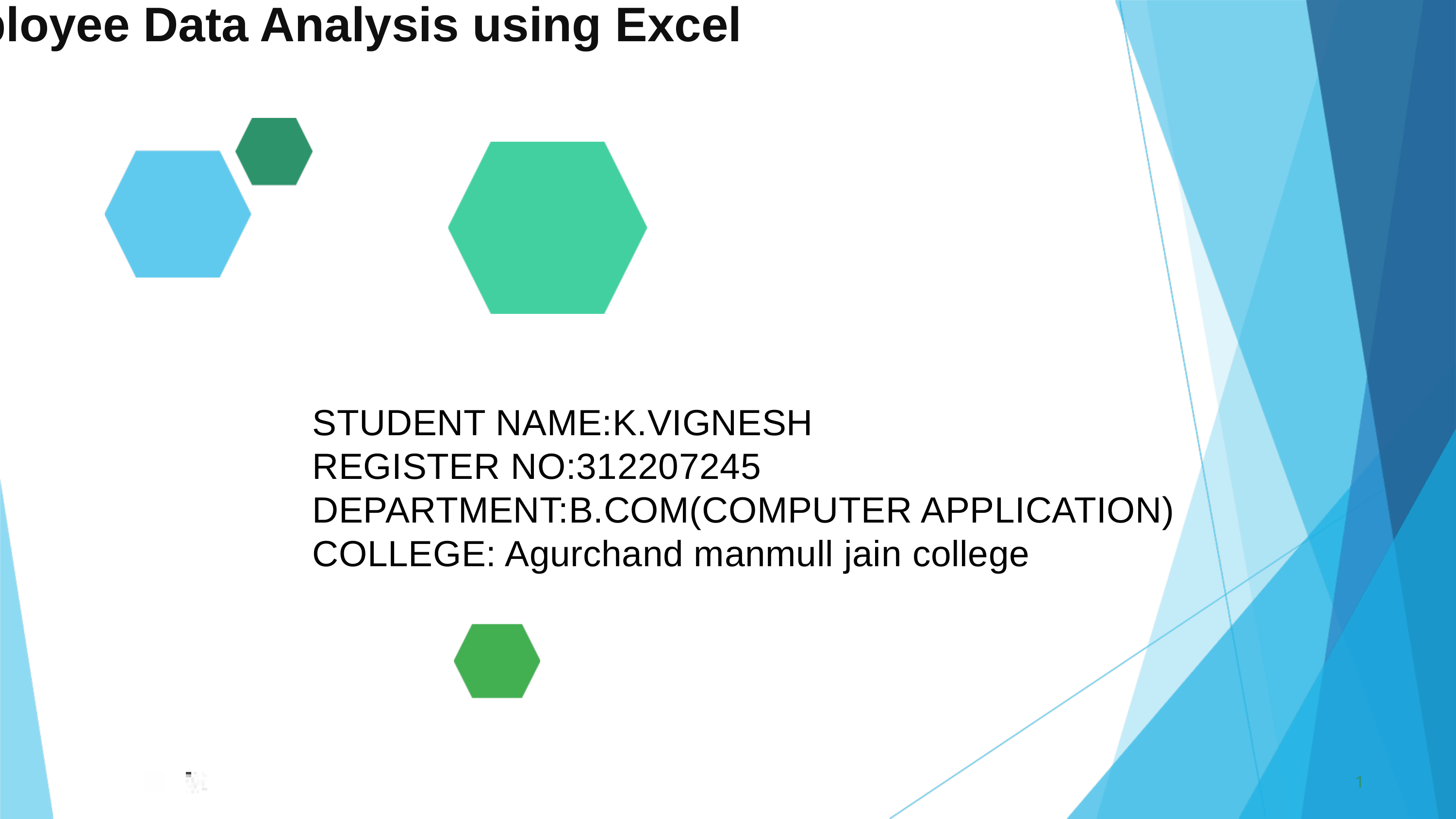

Employee Data Analysis using Excel

STUDENT NAME:K.VIGNESH
REGISTER NO:312207245
DEPARTMENT:B.COM(COMPUTER APPLICATION)
COLLEGE: Agurchand manmull jain college

1